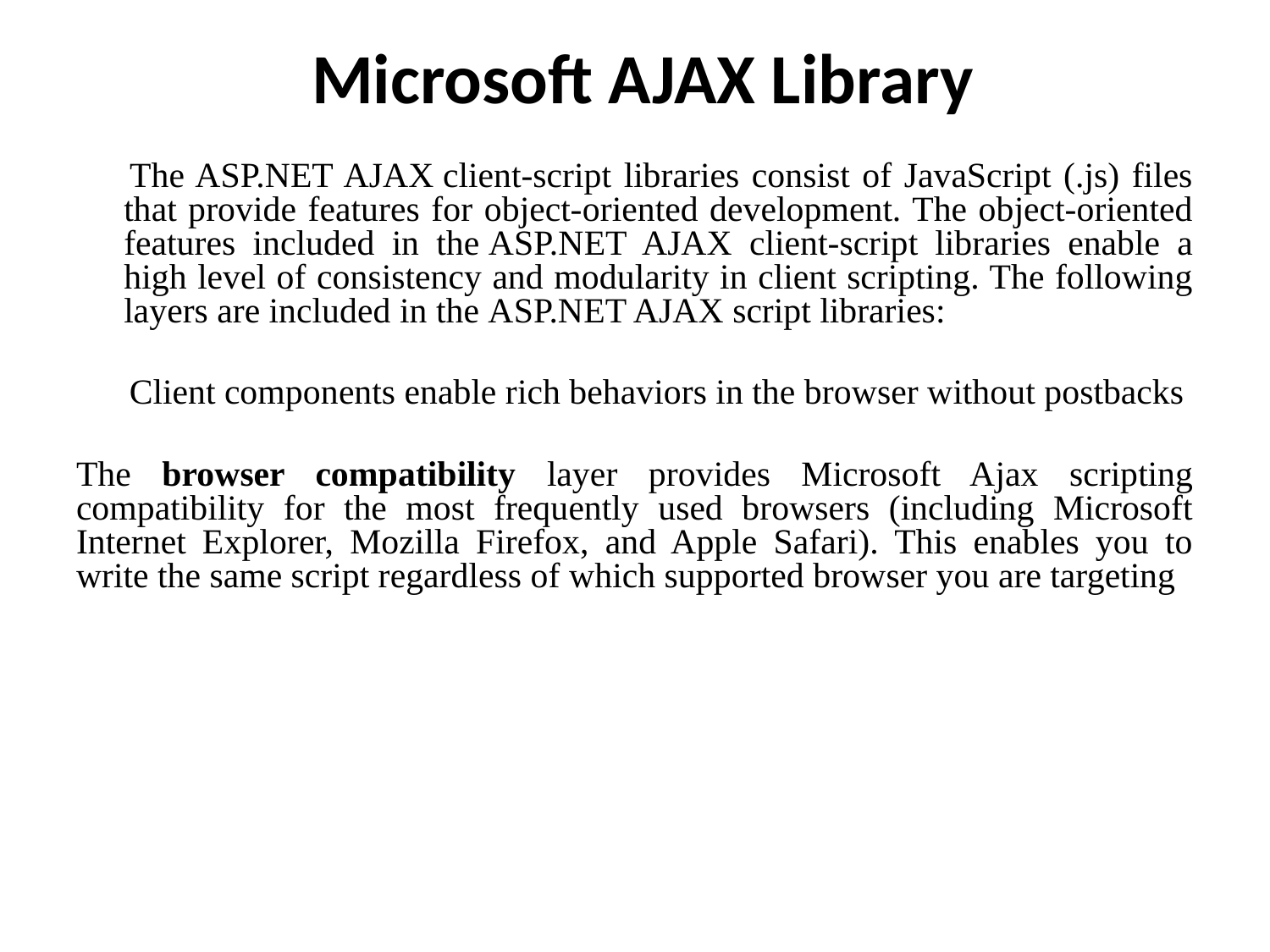

# Microsoft AJAX Library

     The ASP.NET AJAX client-script libraries consist of JavaScript (.js) files that provide features for object-oriented development. The object-oriented features included in the ASP.NET AJAX client-script libraries enable a high level of consistency and modularity in client scripting. The following layers are included in the ASP.NET AJAX script libraries:

      Client components enable rich behaviors in the browser without postbacks

The browser compatibility layer provides Microsoft Ajax scripting compatibility for the most frequently used browsers (including Microsoft Internet Explorer, Mozilla Firefox, and Apple Safari). This enables you to write the same script regardless of which supported browser you are targeting